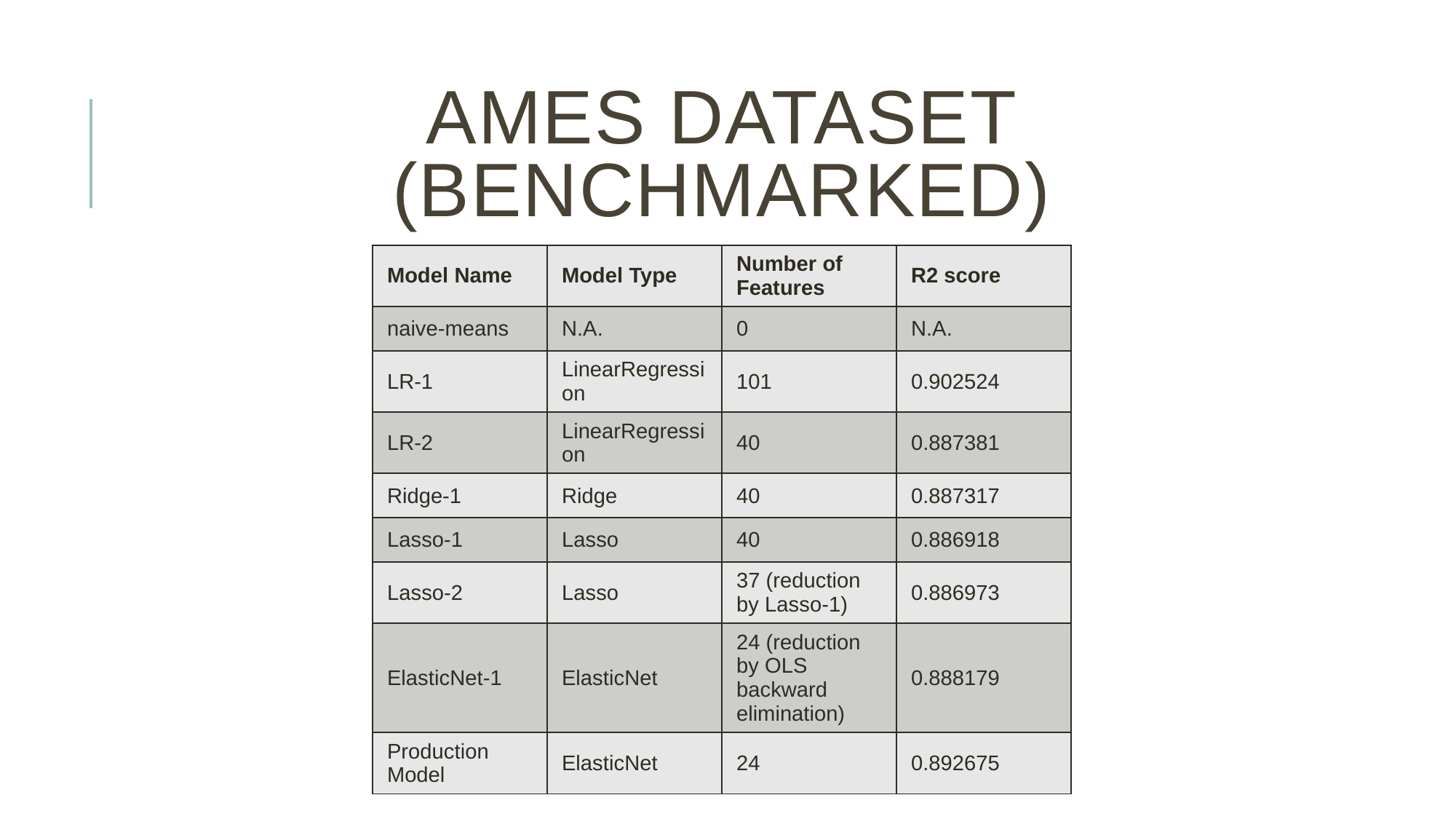

# AMES dataset (Benchmarked)
| Model Name | Model Type | Number of Features | R2 score |
| --- | --- | --- | --- |
| naive-means | N.A. | 0 | N.A. |
| LR-1 | LinearRegression | 101 | 0.902524 |
| LR-2 | LinearRegression | 40 | 0.887381 |
| Ridge-1 | Ridge | 40 | 0.887317 |
| Lasso-1 | Lasso | 40 | 0.886918 |
| Lasso-2 | Lasso | 37 (reduction by Lasso-1) | 0.886973 |
| ElasticNet-1 | ElasticNet | 24 (reduction by OLS backward elimination) | 0.888179 |
| Production Model | ElasticNet | 24 | 0.892675 |